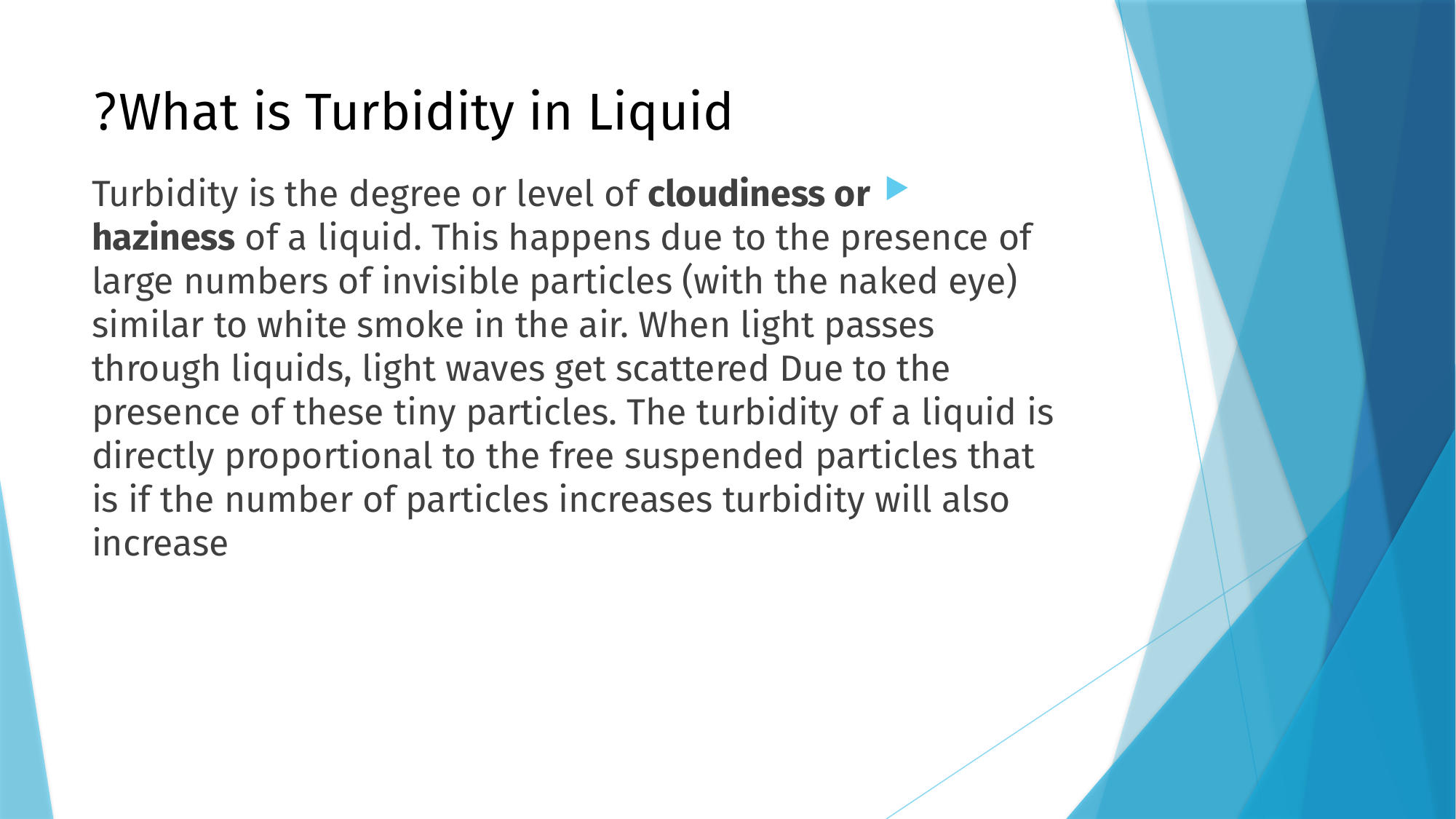

# What is Turbidity in Liquid?
Turbidity is the degree or level of cloudiness or haziness of a liquid. This happens due to the presence of large numbers of invisible particles (with the naked eye) similar to white smoke in the air. When light passes through liquids, light waves get scattered Due to the presence of these tiny particles. The turbidity of a liquid is directly proportional to the free suspended particles that is if the number of particles increases turbidity will also increase